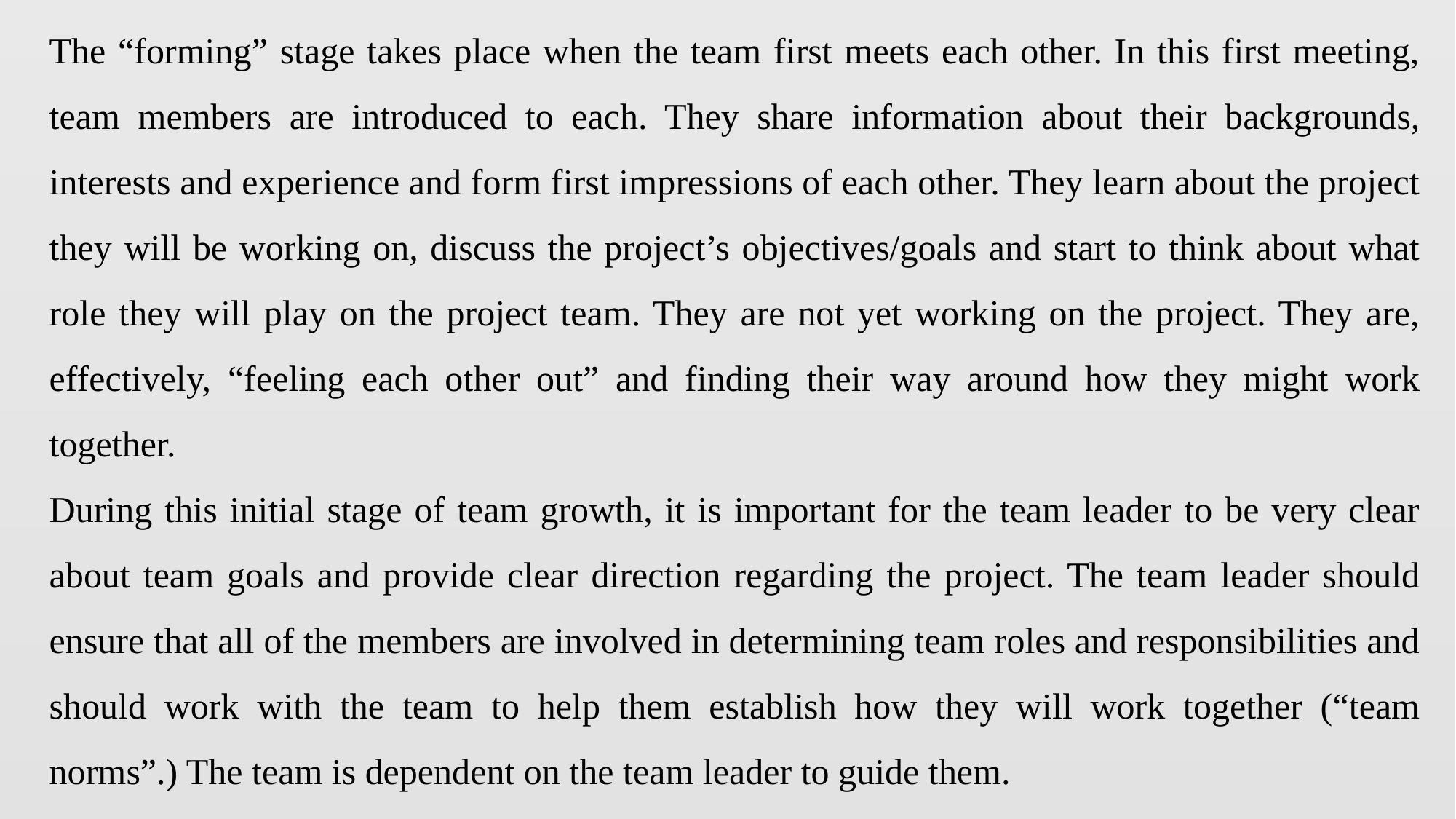

The “forming” stage takes place when the team first meets each other. In this first meeting, team members are introduced to each. They share information about their backgrounds, interests and experience and form first impressions of each other. They learn about the project they will be working on, discuss the project’s objectives/goals and start to think about what role they will play on the project team. They are not yet working on the project. They are, effectively, “feeling each other out” and finding their way around how they might work together.
During this initial stage of team growth, it is important for the team leader to be very clear about team goals and provide clear direction regarding the project. The team leader should ensure that all of the members are involved in determining team roles and responsibilities and should work with the team to help them establish how they will work together (“team norms”.) The team is dependent on the team leader to guide them.